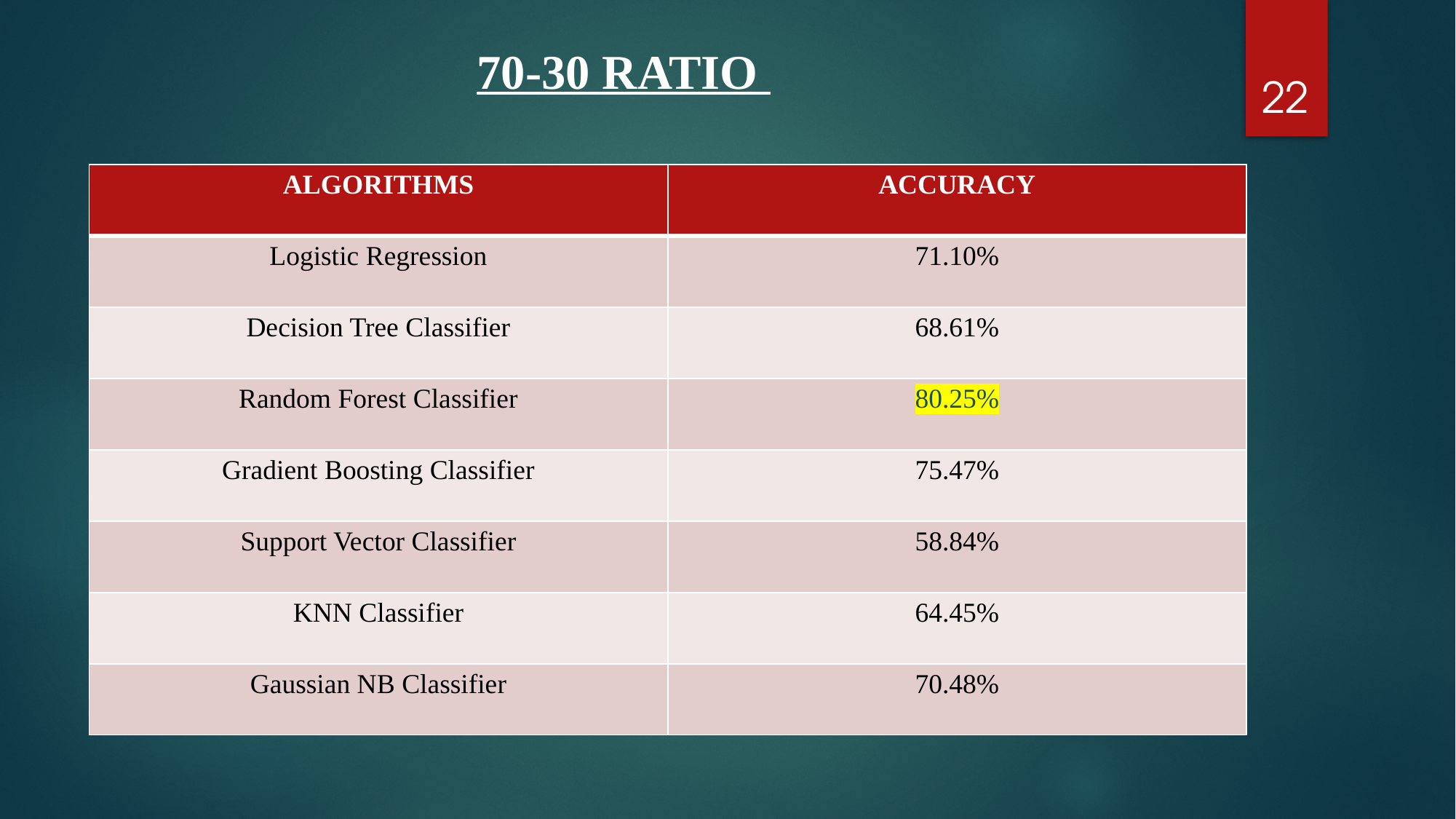

70-30 RATIO
22
| ALGORITHMS | ACCURACY |
| --- | --- |
| Logistic Regression | 71.10% |
| Decision Tree Classifier | 68.61% |
| Random Forest Classifier | 80.25% |
| Gradient Boosting Classifier | 75.47% |
| Support Vector Classifier | 58.84% |
| KNN Classifier | 64.45% |
| Gaussian NB Classifier | 70.48% |
|  |
| --- |